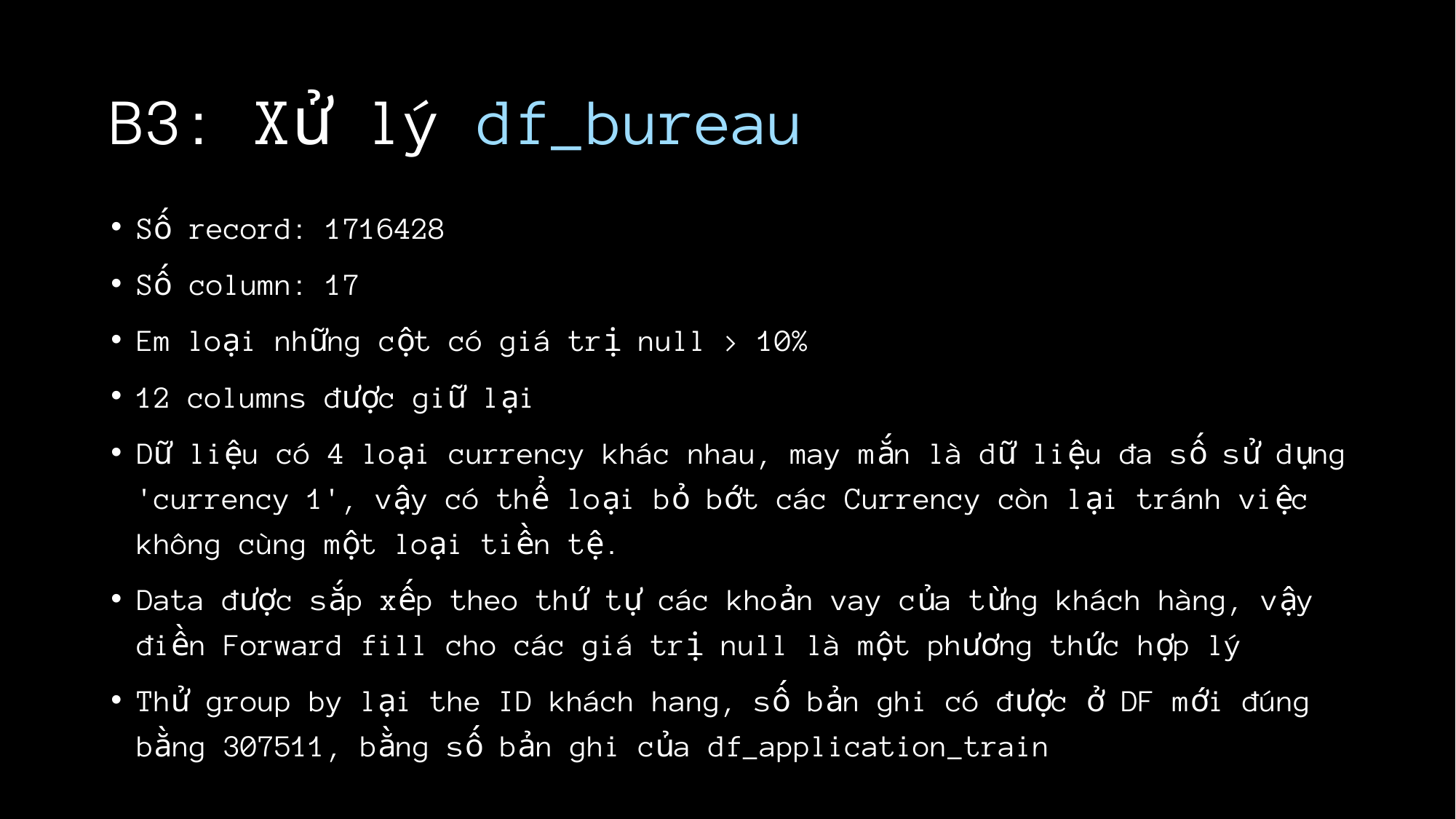

# B3: Xử lý df_bureau
Số record: 1716428
Số column: 17
Em loại những cột có giá trị null > 10%
12 columns được giữ lại
Dữ liệu có 4 loại currency khác nhau, may mắn là dữ liệu đa số sử dụng 'currency 1', vậy có thể loại bỏ bớt các Currency còn lại tránh việc không cùng một loại tiền tệ.
Data được sắp xếp theo thứ tự các khoản vay của từng khách hàng, vậy điền Forward fill cho các giá trị null là một phương thức hợp lý
Thử group by lại the ID khách hang, số bản ghi có được ở DF mới đúng bằng 307511, bằng số bản ghi của df_application_train